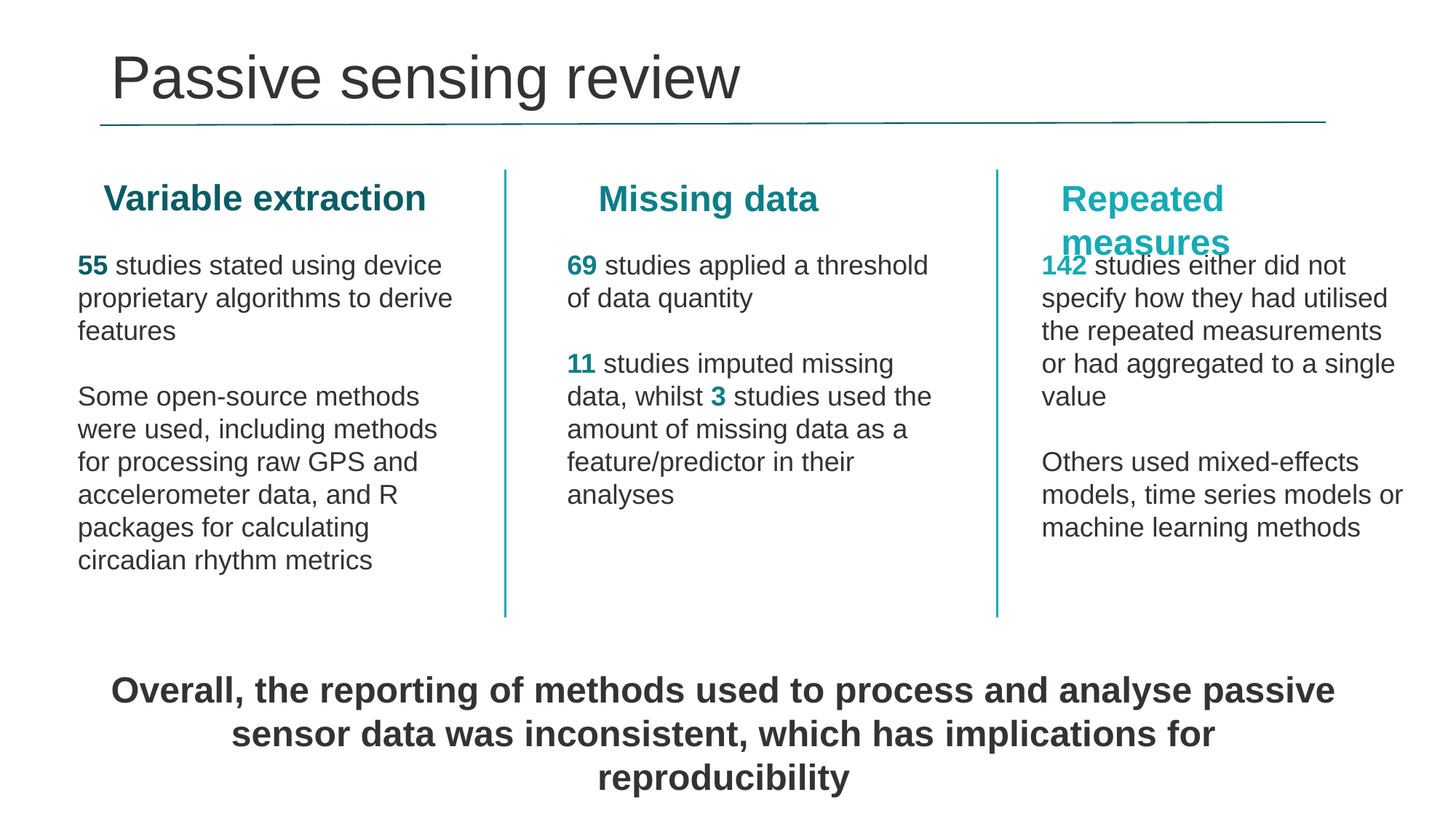

Passive sensing review
Variable extraction
Missing data
Repeated measures
55 studies stated using device proprietary algorithms to derive features

Some open-source methods were used, including methods for processing raw GPS and accelerometer data, and R packages for calculating circadian rhythm metrics
69 studies applied a threshold of data quantity

11 studies imputed missing data, whilst 3 studies used the amount of missing data as a feature/predictor in their analyses

142 studies either did not specify how they had utilised the repeated measurements or had aggregated to a single value

Others used mixed-effects models, time series models or machine learning methods
Overall, the reporting of methods used to process and analyse passive sensor data was inconsistent, which has implications for reproducibility